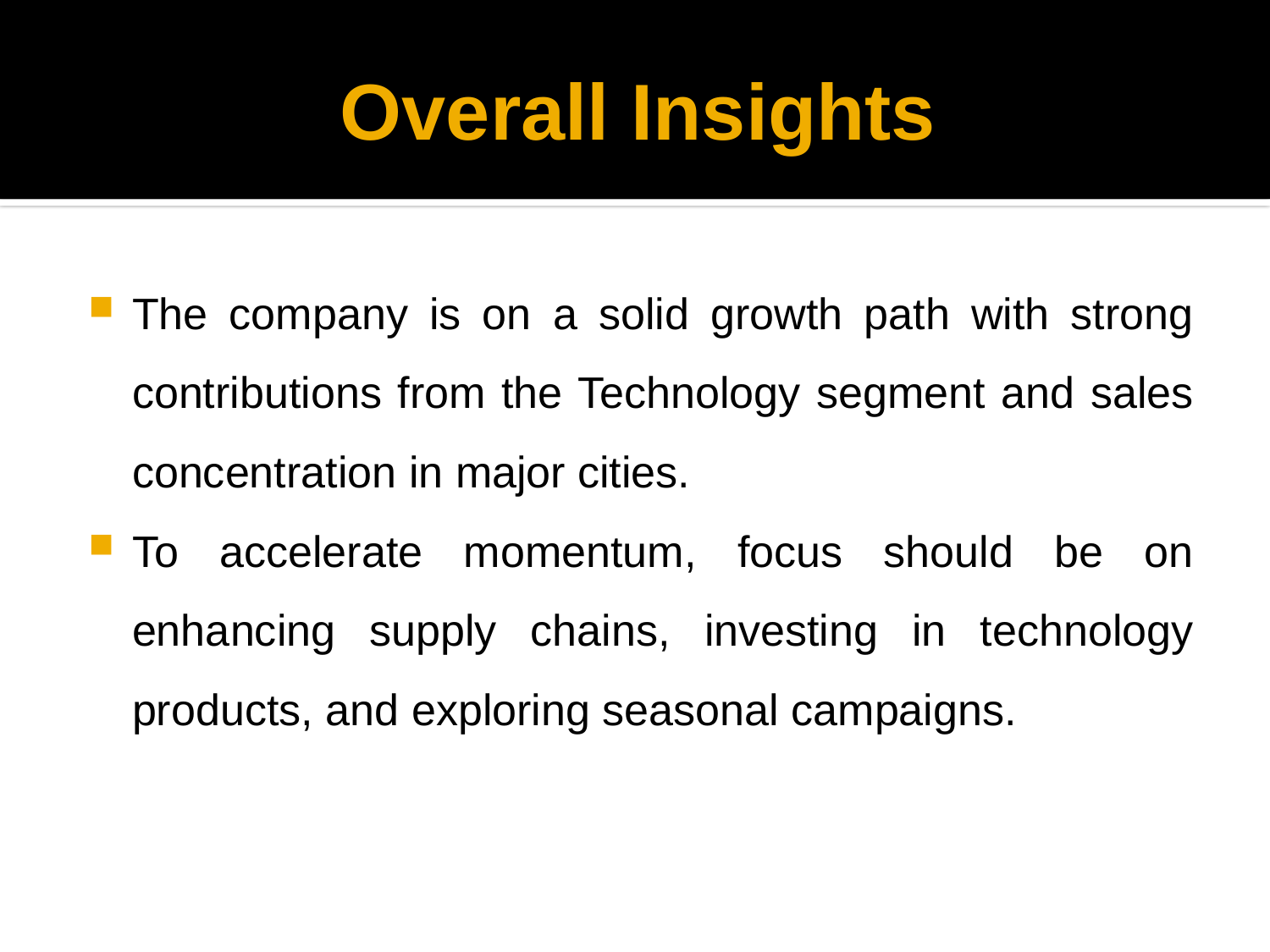

# Overall Insights
The company is on a solid growth path with strong contributions from the Technology segment and sales concentration in major cities.
To accelerate momentum, focus should be on enhancing supply chains, investing in technology products, and exploring seasonal campaigns.